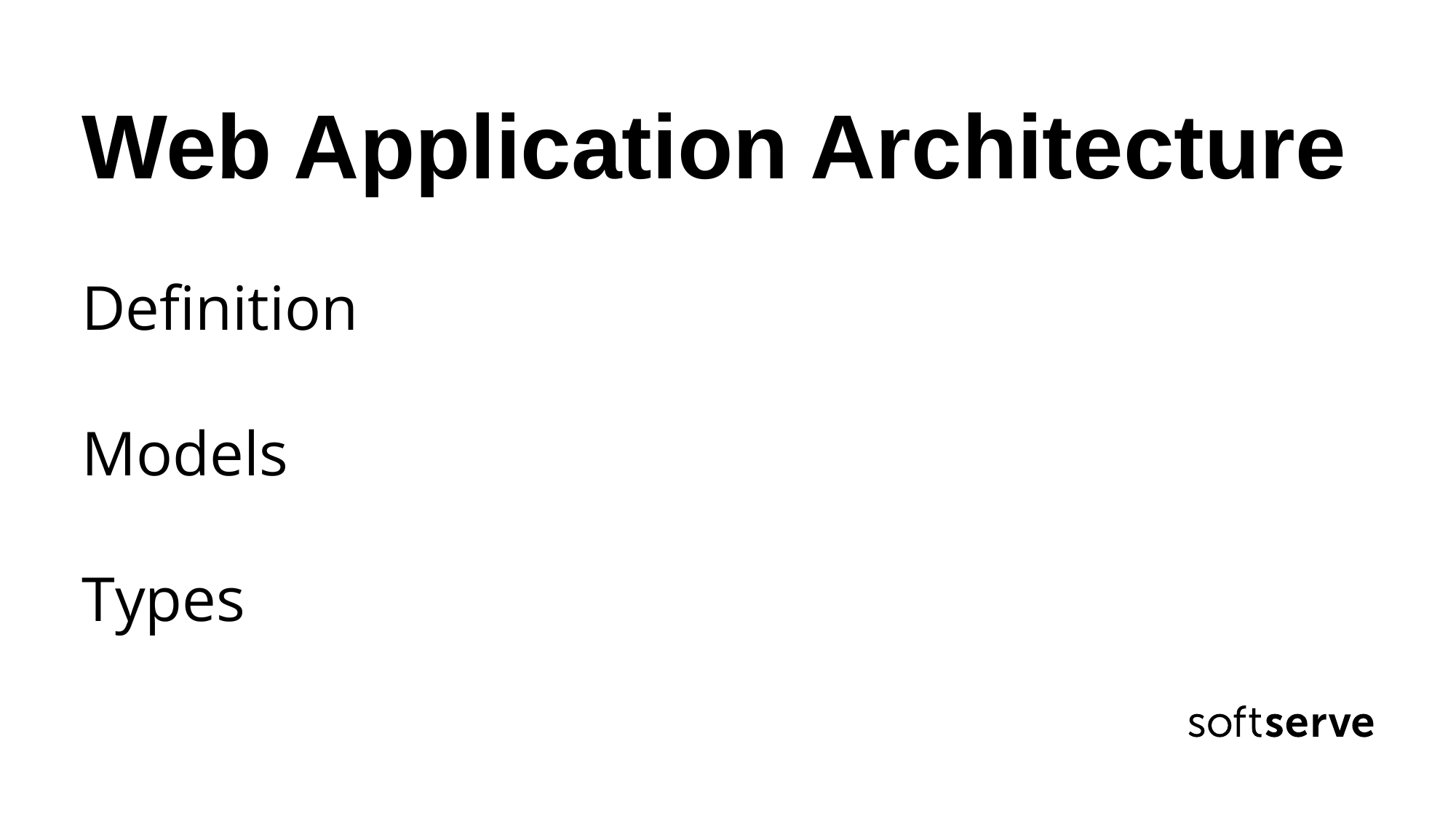

# Web Application Architecture Definition Models Types